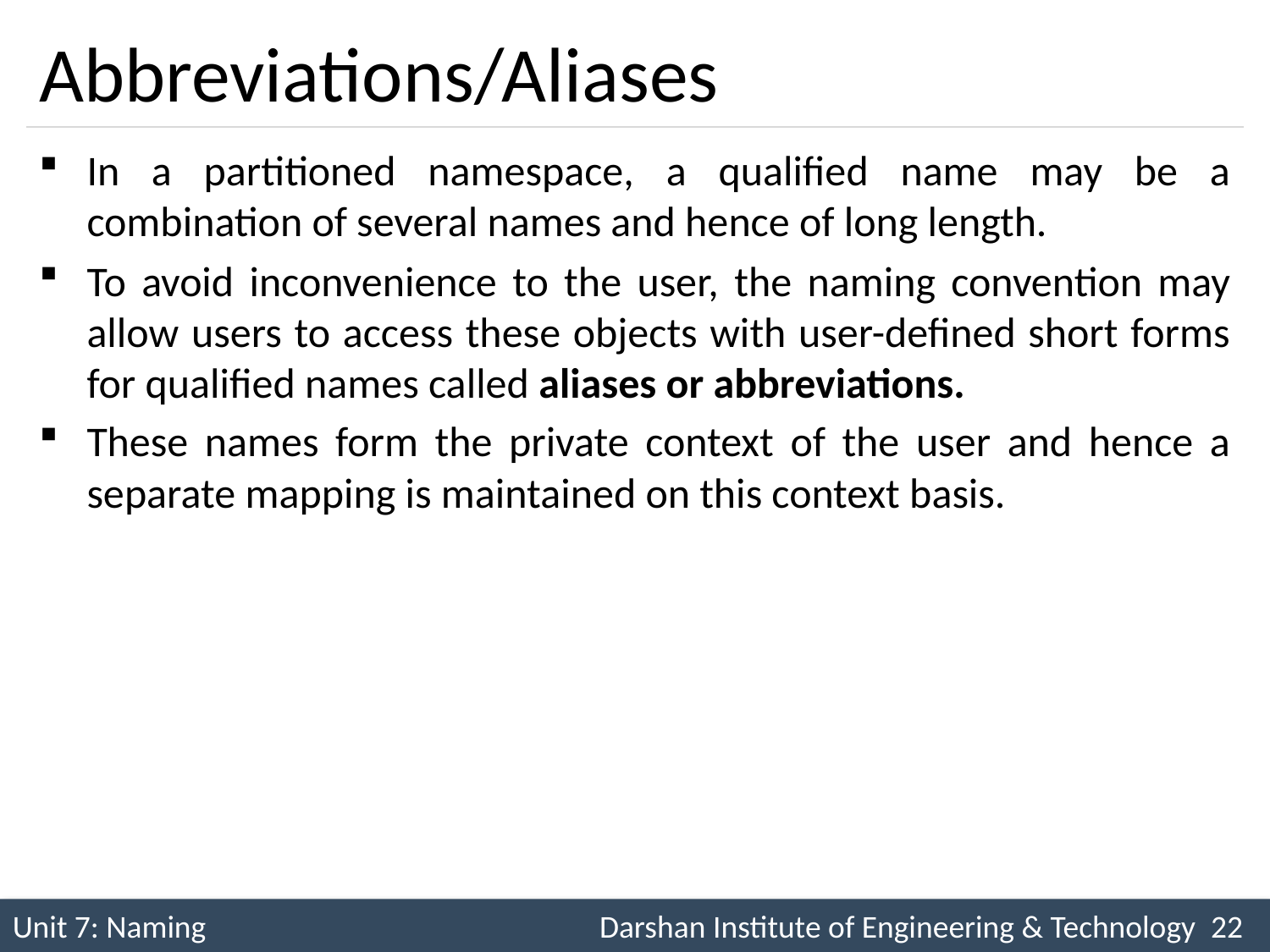

# Abbreviations/Aliases
In a partitioned namespace, a qualified name may be a combination of several names and hence of long length.
To avoid inconvenience to the user, the naming convention may allow users to access these objects with user-defined short forms for qualified names called aliases or abbreviations.
These names form the private context of the user and hence a separate mapping is maintained on this context basis.